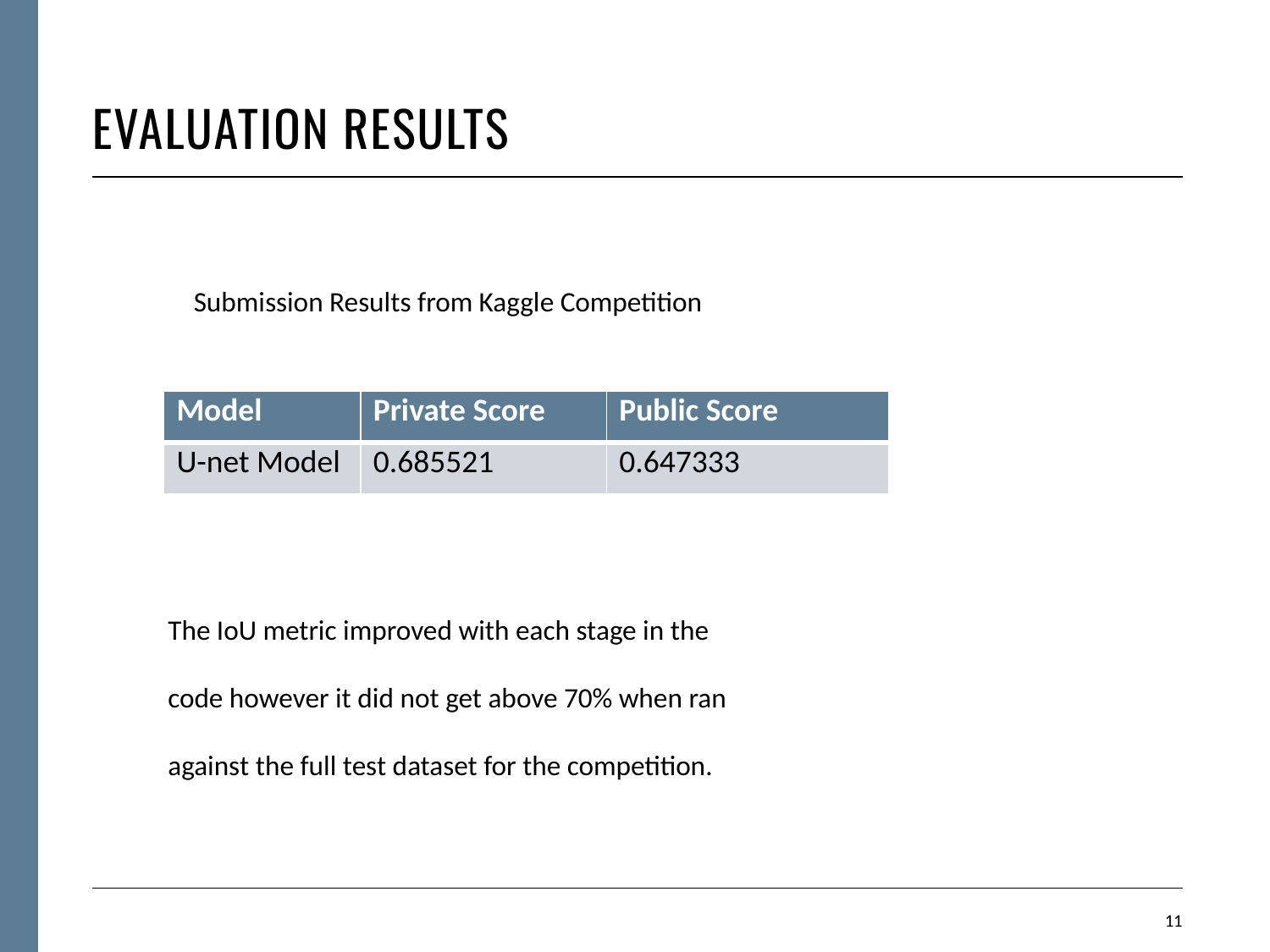

# Evaluation results

	Submission Results from Kaggle Competition
| Model | Private Score | Public Score |
| --- | --- | --- |
| U-net Model | 0.685521 | 0.647333 |
The IoU metric improved with each stage in the code however it did not get above 70% when ran against the full test dataset for the competition.

11